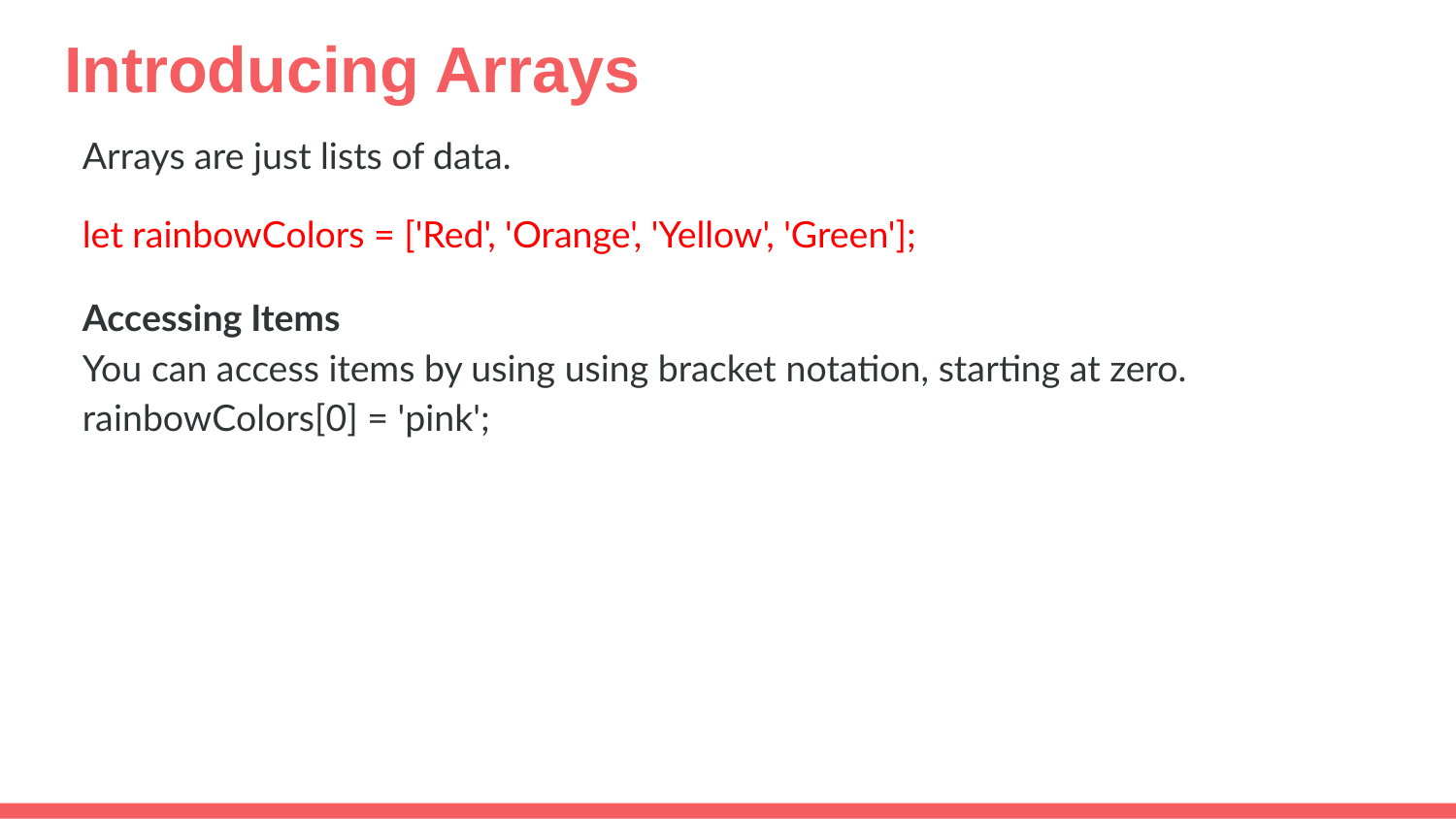

# Introducing Arrays
Arrays are just lists of data.

let rainbowColors = ['Red', 'Orange', 'Yellow', 'Green'];

Accessing Items
You can access items by using using bracket notation, starting at zero.
rainbowColors[0] = 'pink';